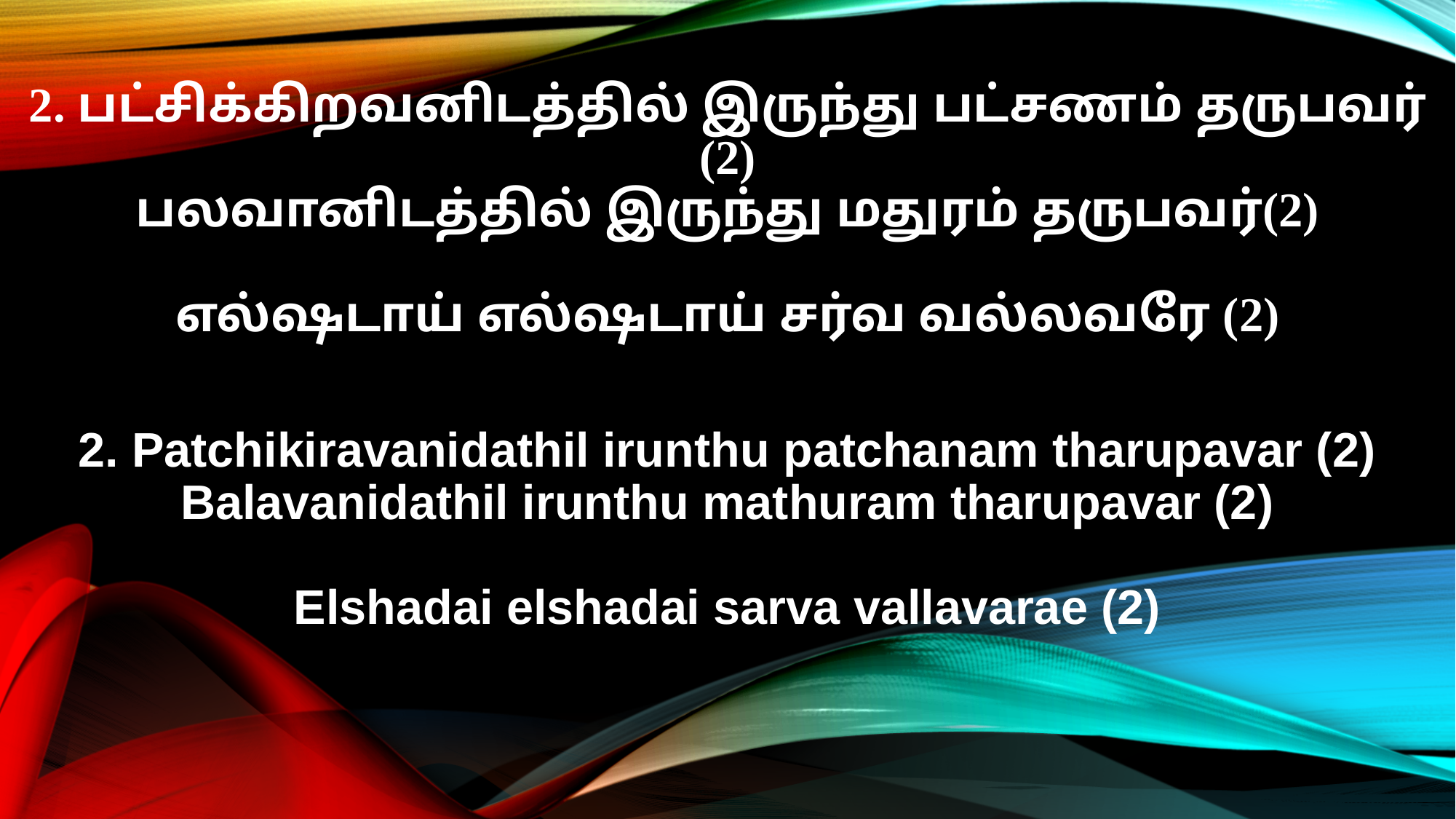

2. பட்சிக்கிறவனிடத்தில் இருந்து பட்சணம் தருபவர் (2)
பலவானிடத்தில் இருந்து மதுரம் தருபவர்(2)
எல்ஷடாய் எல்ஷடாய் சர்வ வல்லவரே (2)

2. Patchikiravanidathil irunthu patchanam tharupavar (2)
Balavanidathil irunthu mathuram tharupavar (2)
Elshadai elshadai sarva vallavarae (2)